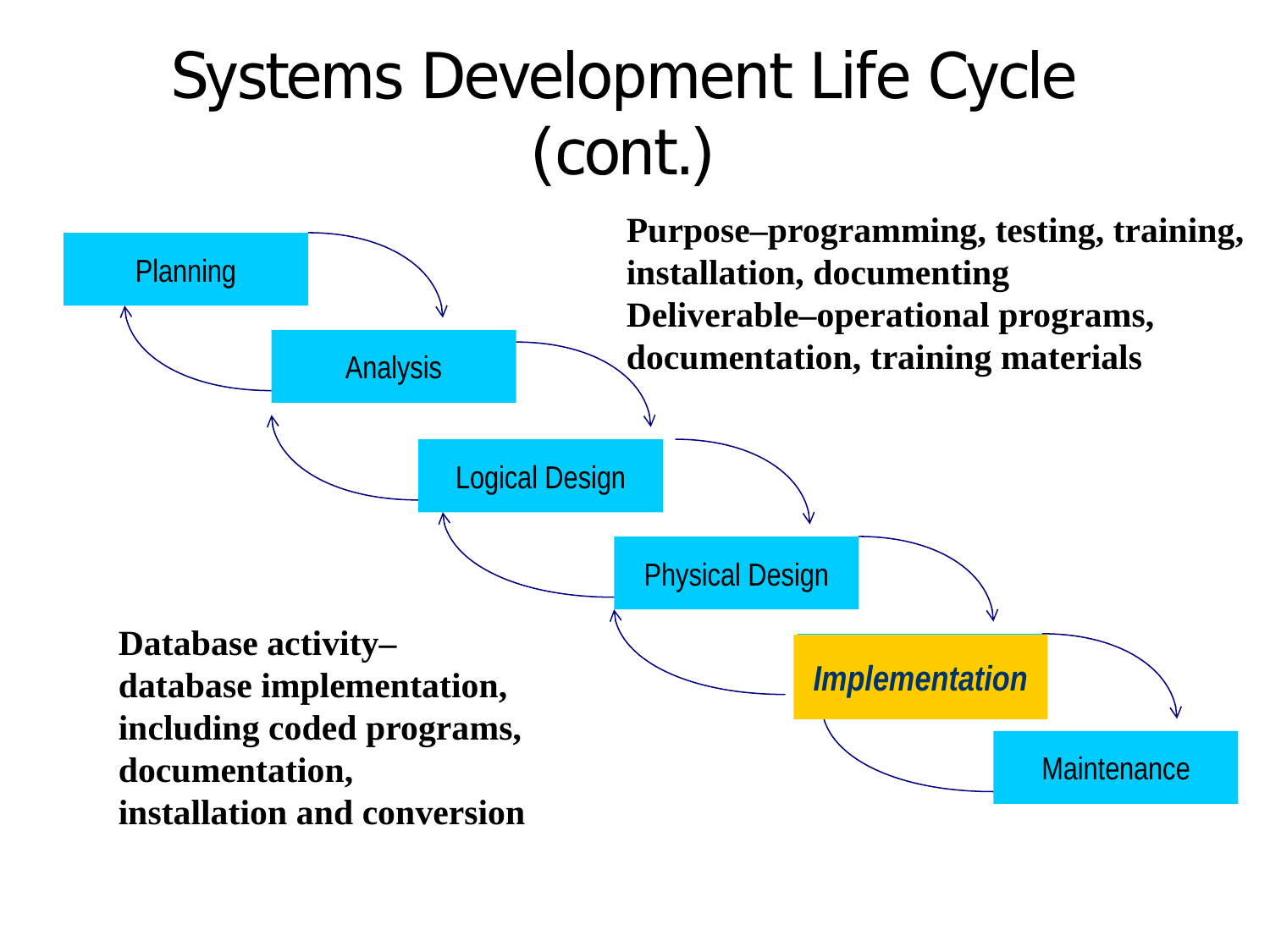

# Systems Development Life Cycle (cont.)
Purpose–programming, testing, training, installation, documenting
Deliverable–operational programs, documentation, training materials
Planning

Analysis

Logical Design

Physical Design

Implementation

Maintenance
Database activity–
database implementation, including coded programs, documentation, installation and conversion
Implementation